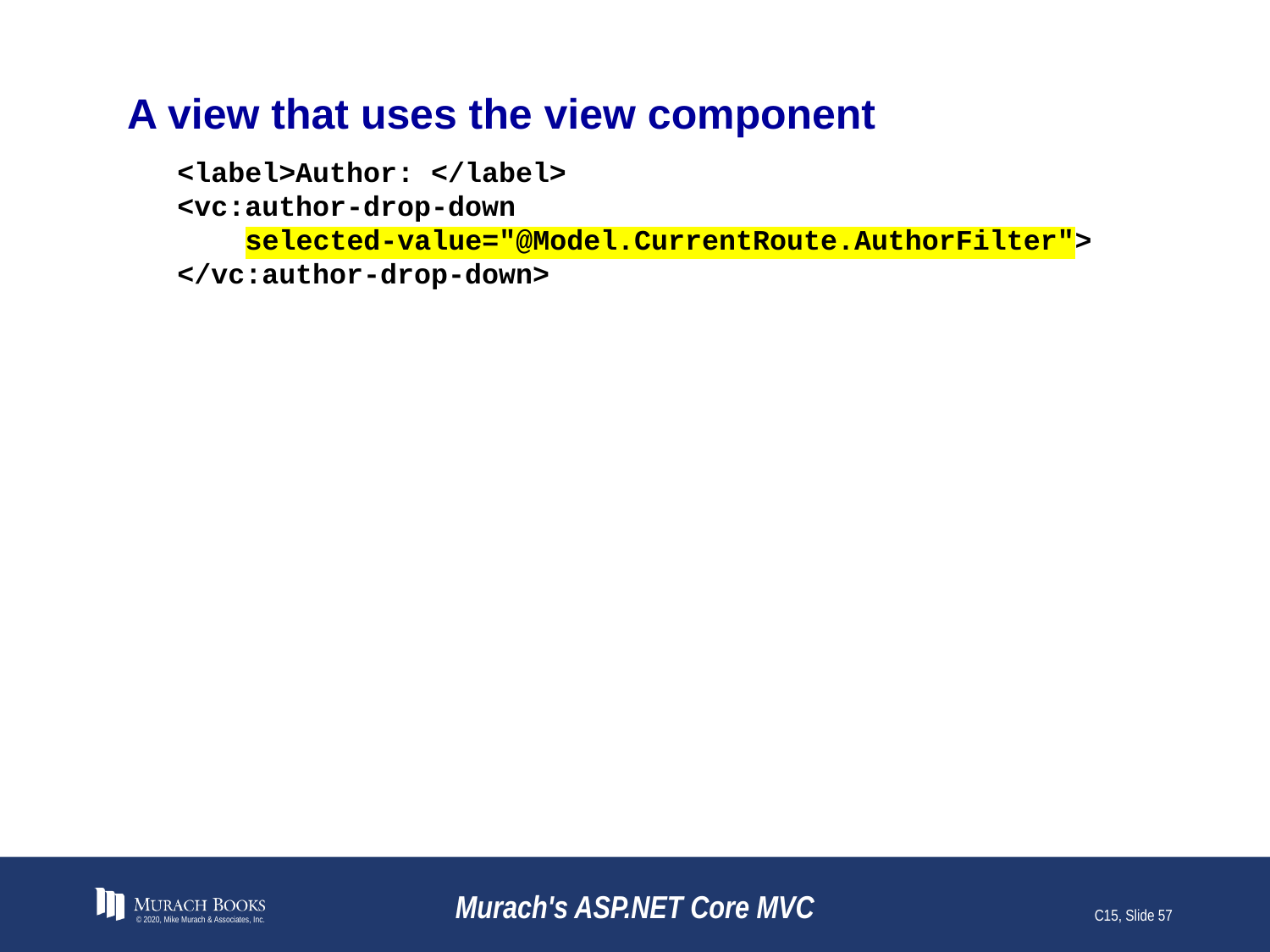

# A view that uses the view component
<label>Author: </label>
<vc:author-drop-down
    selected-value="@Model.CurrentRoute.AuthorFilter">
</vc:author-drop-down>

© 2020, Mike Murach & Associates, Inc.
Murach's ASP.NET Core MVC

C15, Slide 57